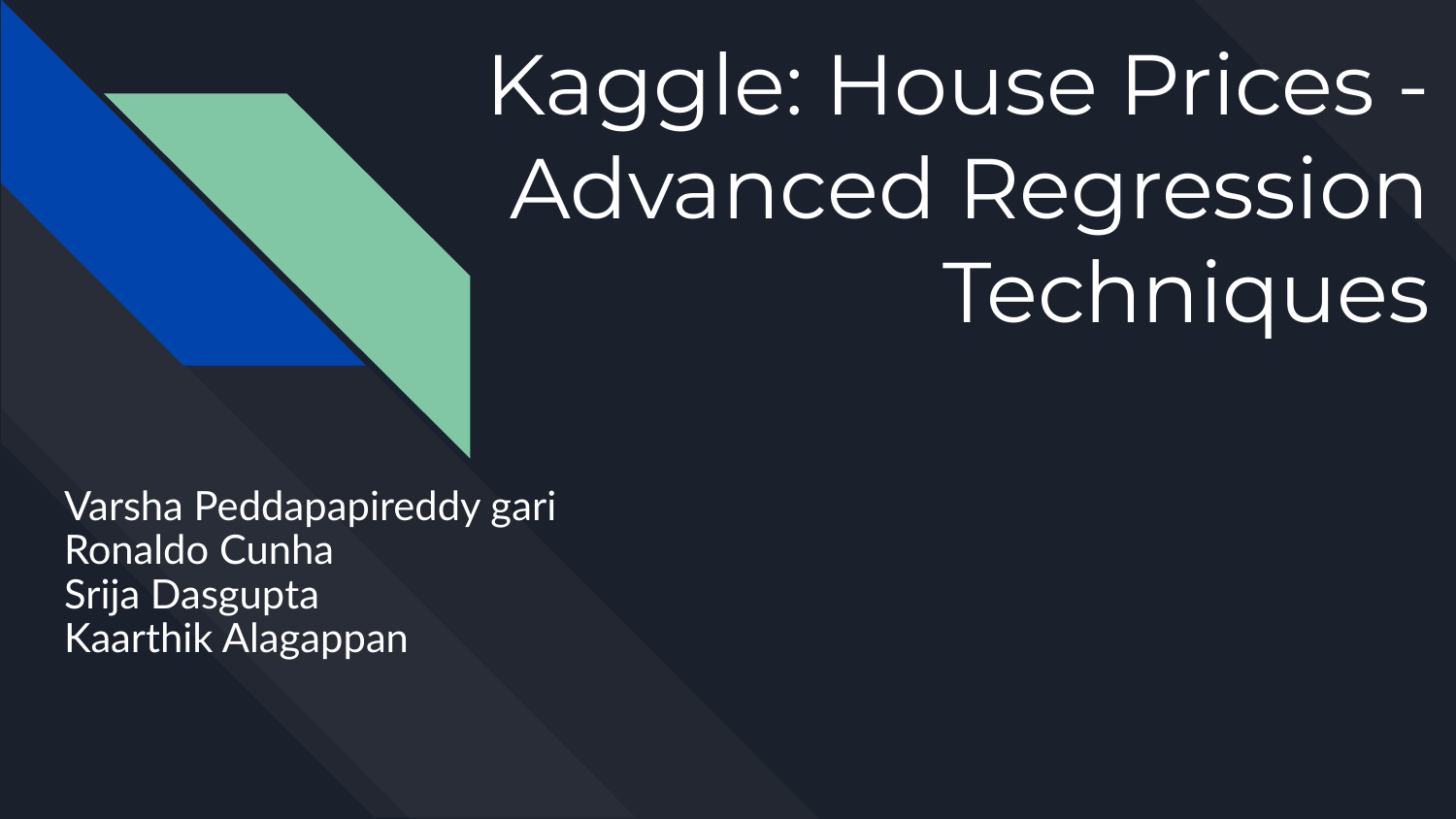

# Kaggle: House Prices - Advanced Regression Techniques
Varsha Peddapapireddy gari
Ronaldo Cunha
Srija Dasgupta
Kaarthik Alagappan